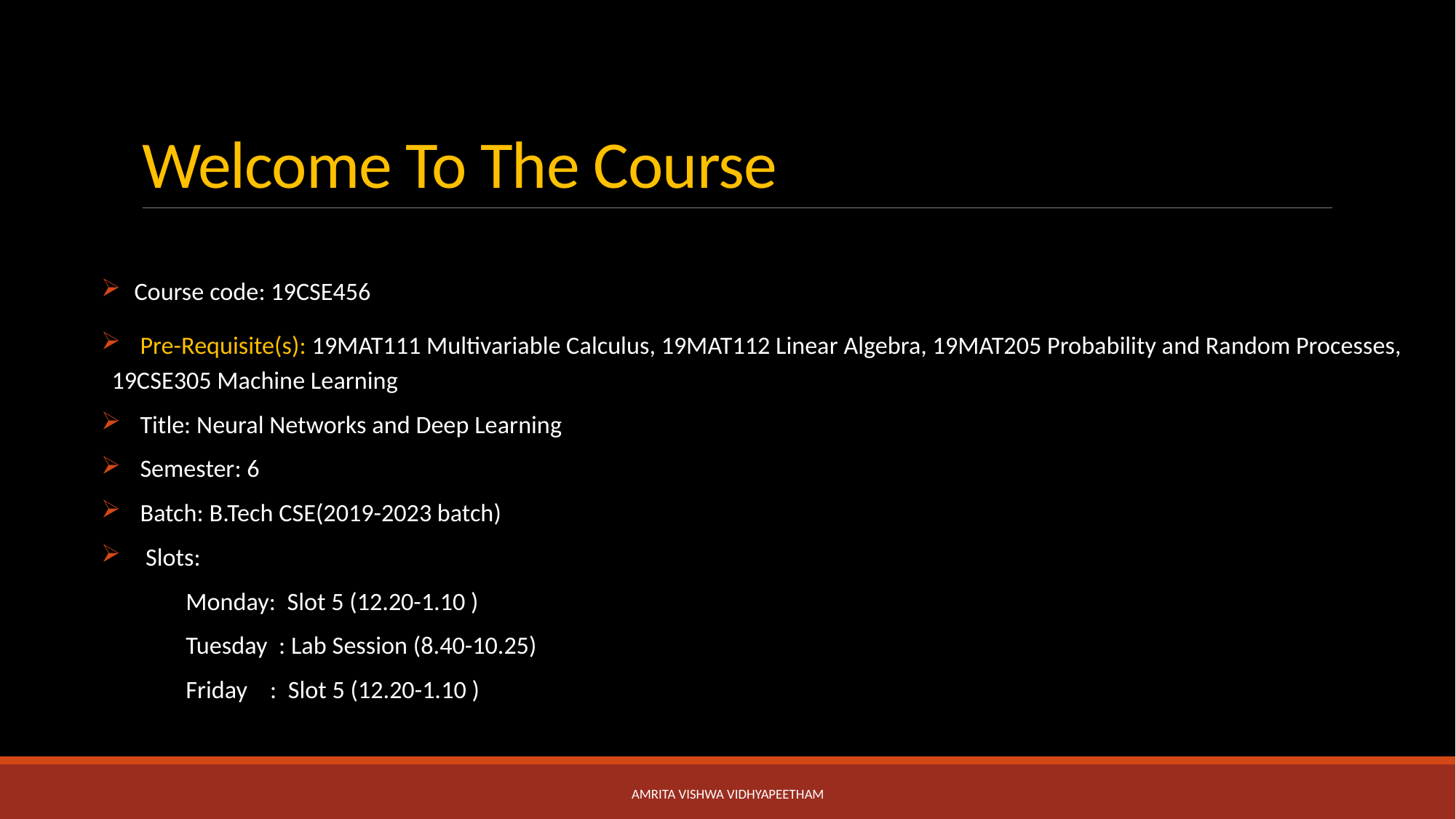

# Welcome To The Course

   Course code: 19CSE456
    Pre-Requisite(s): 19MAT111 Multivariable Calculus, 19MAT112 Linear Algebra, 19MAT205 Probability and Random Processes, 19CSE305 Machine Learning
    Title: Neural Networks and Deep Learning
    Semester: 6
    Batch: B.Tech CSE(2019-2023 batch)
     Slots:
        Monday:  Slot 5 (12.20-1.10 )
        Tuesday  : Lab Session (8.40-10.25)
        Friday    :  Slot 5 (12.20-1.10 )
Amrita Vishwa VidhyaPeetham